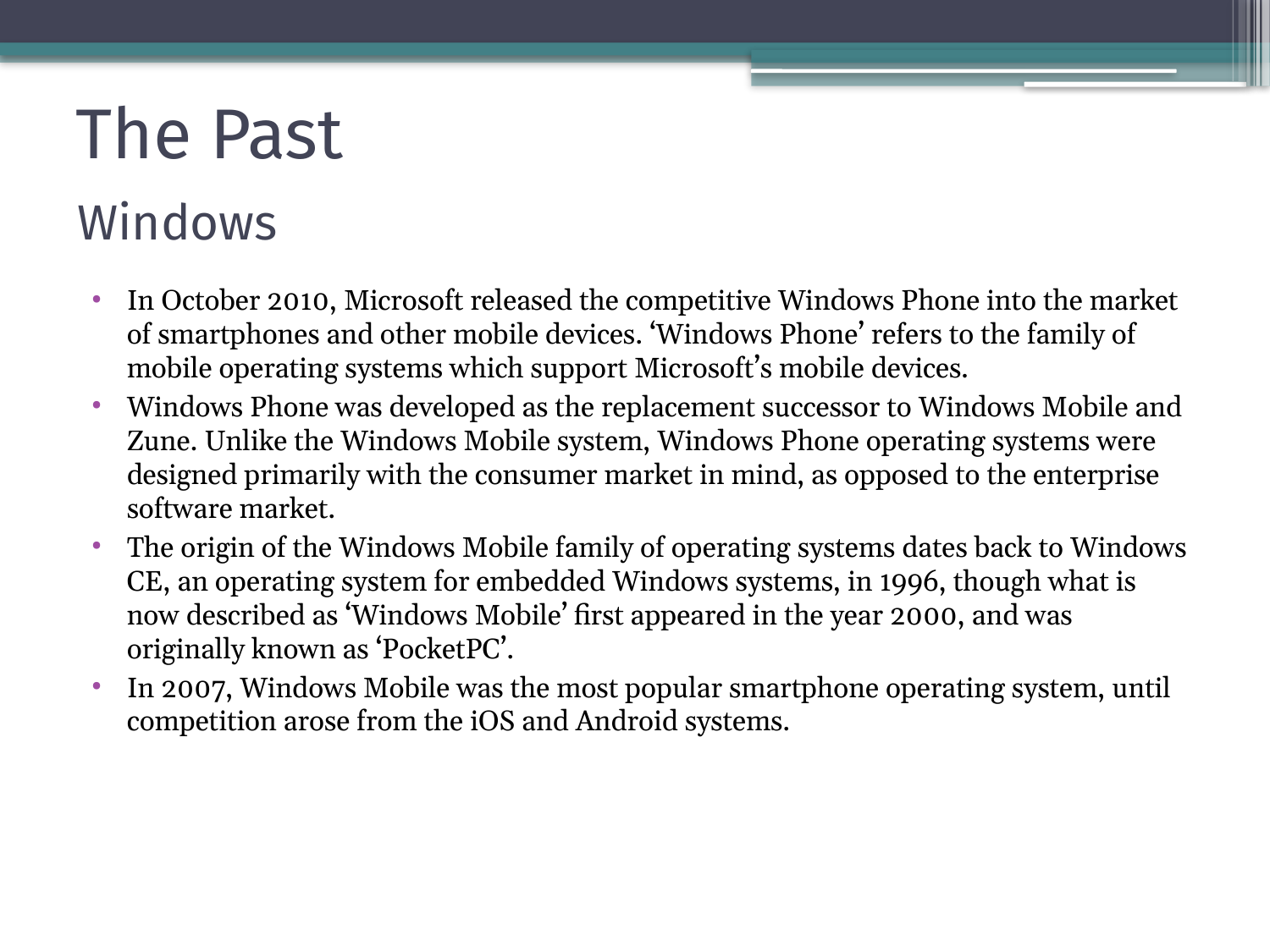

# The Past
Windows
In October 2010, Microsoft released the competitive Windows Phone into the market of smartphones and other mobile devices. ‘Windows Phone’ refers to the family of mobile operating systems which support Microsoft’s mobile devices.
Windows Phone was developed as the replacement successor to Windows Mobile and Zune. Unlike the Windows Mobile system, Windows Phone operating systems were designed primarily with the consumer market in mind, as opposed to the enterprise software market.
The origin of the Windows Mobile family of operating systems dates back to Windows CE, an operating system for embedded Windows systems, in 1996, though what is now described as ‘Windows Mobile’ first appeared in the year 2000, and was originally known as ‘PocketPC’.
In 2007, Windows Mobile was the most popular smartphone operating system, until competition arose from the iOS and Android systems.